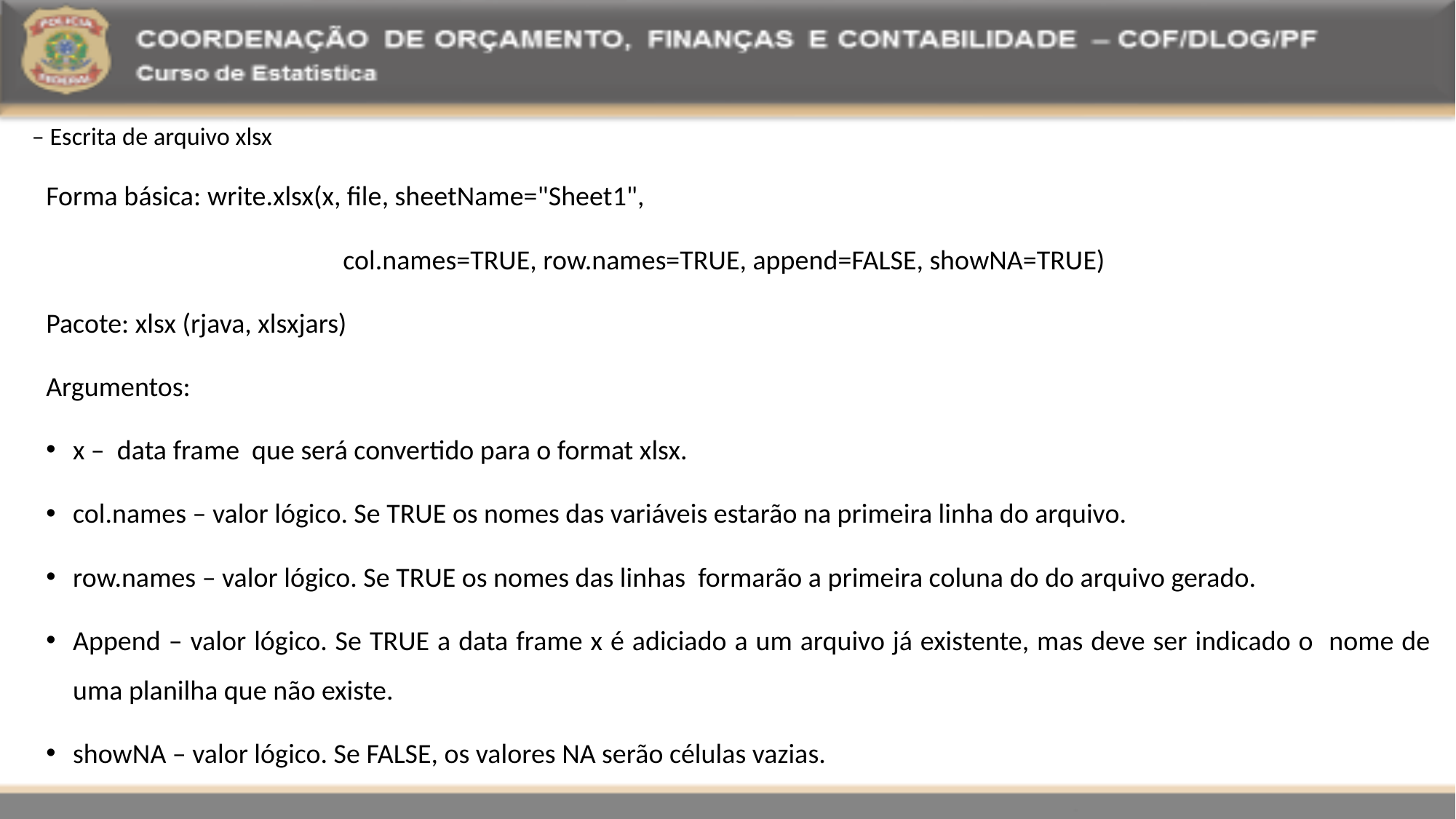

– Escrita de arquivo xlsx
Forma básica: write.xlsx(x, file, sheetName="Sheet1",
                                                col.names=TRUE, row.names=TRUE, append=FALSE, showNA=TRUE)
Pacote: xlsx (rjava, xlsxjars)
Argumentos:
x –  data frame  que será convertido para o format xlsx.
col.names – valor lógico. Se TRUE os nomes das variáveis estarão na primeira linha do arquivo.
row.names – valor lógico. Se TRUE os nomes das linhas  formarão a primeira coluna do do arquivo gerado.
Append – valor lógico. Se TRUE a data frame x é adiciado a um arquivo já existente, mas deve ser indicado o  nome de uma planilha que não existe.
showNA – valor lógico. Se FALSE, os valores NA serão células vazias.